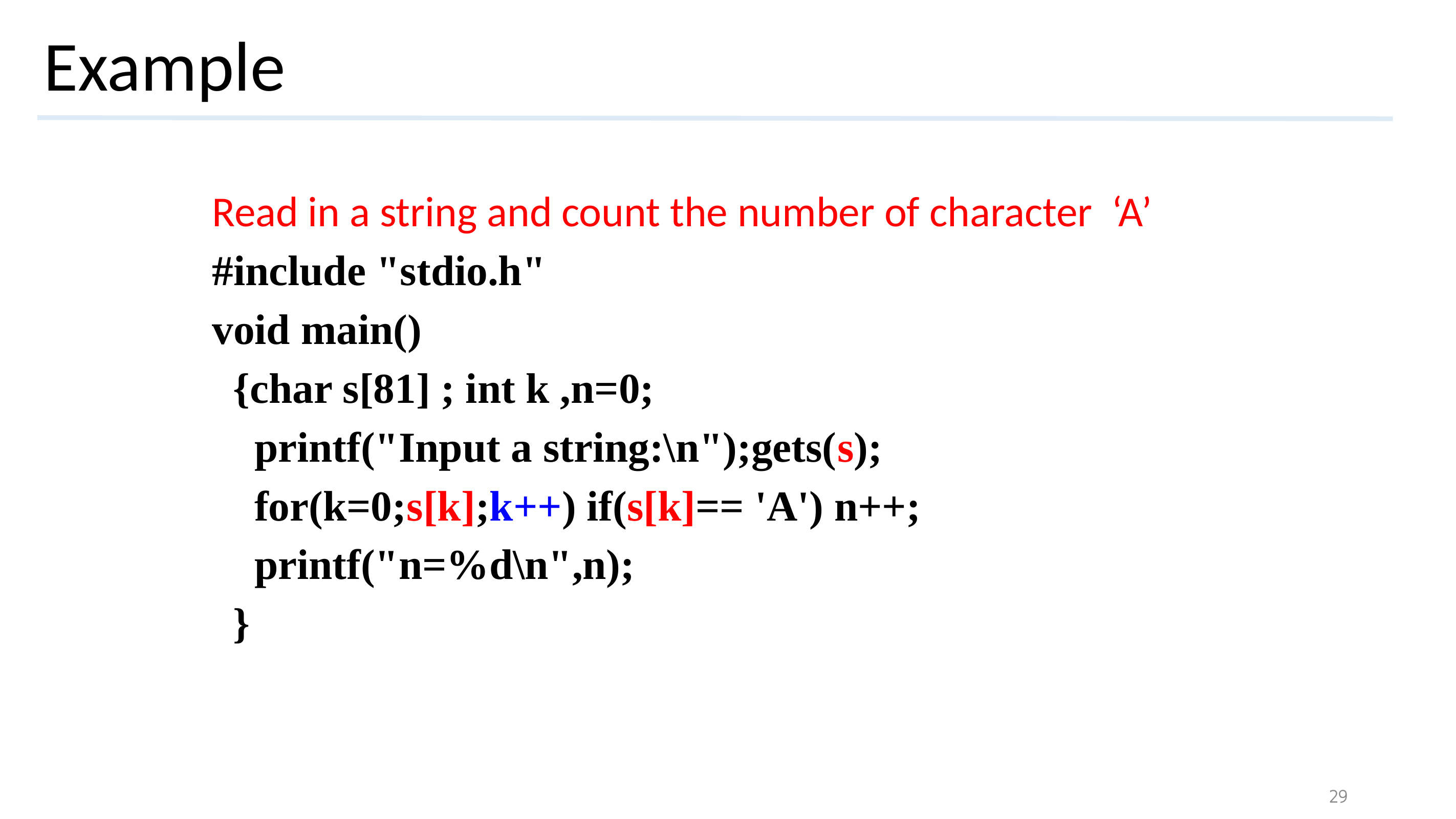

# Example
Read in a string and count the number of character  ‘A’
#include "stdio.h"
void main()
  {char s[81] ; int k ,n=0;
    printf("Input a string:\n");gets(s);
    for(k=0;s[k];k++) if(s[k]== 'A') n++;
    printf("n=%d\n",n);
  }

29